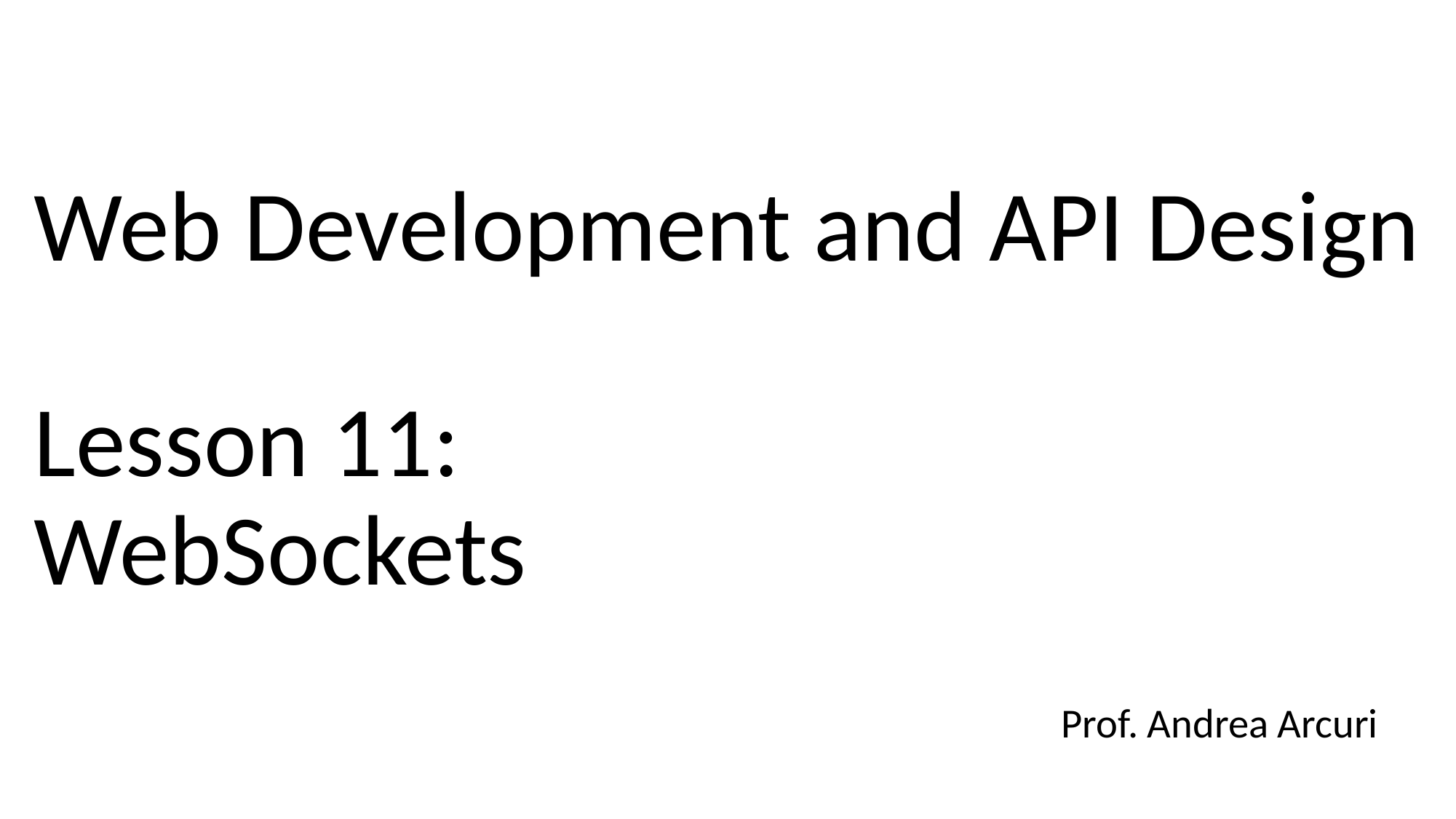

# Web Development and API Design Lesson 11: WebSockets
Prof. Andrea Arcuri